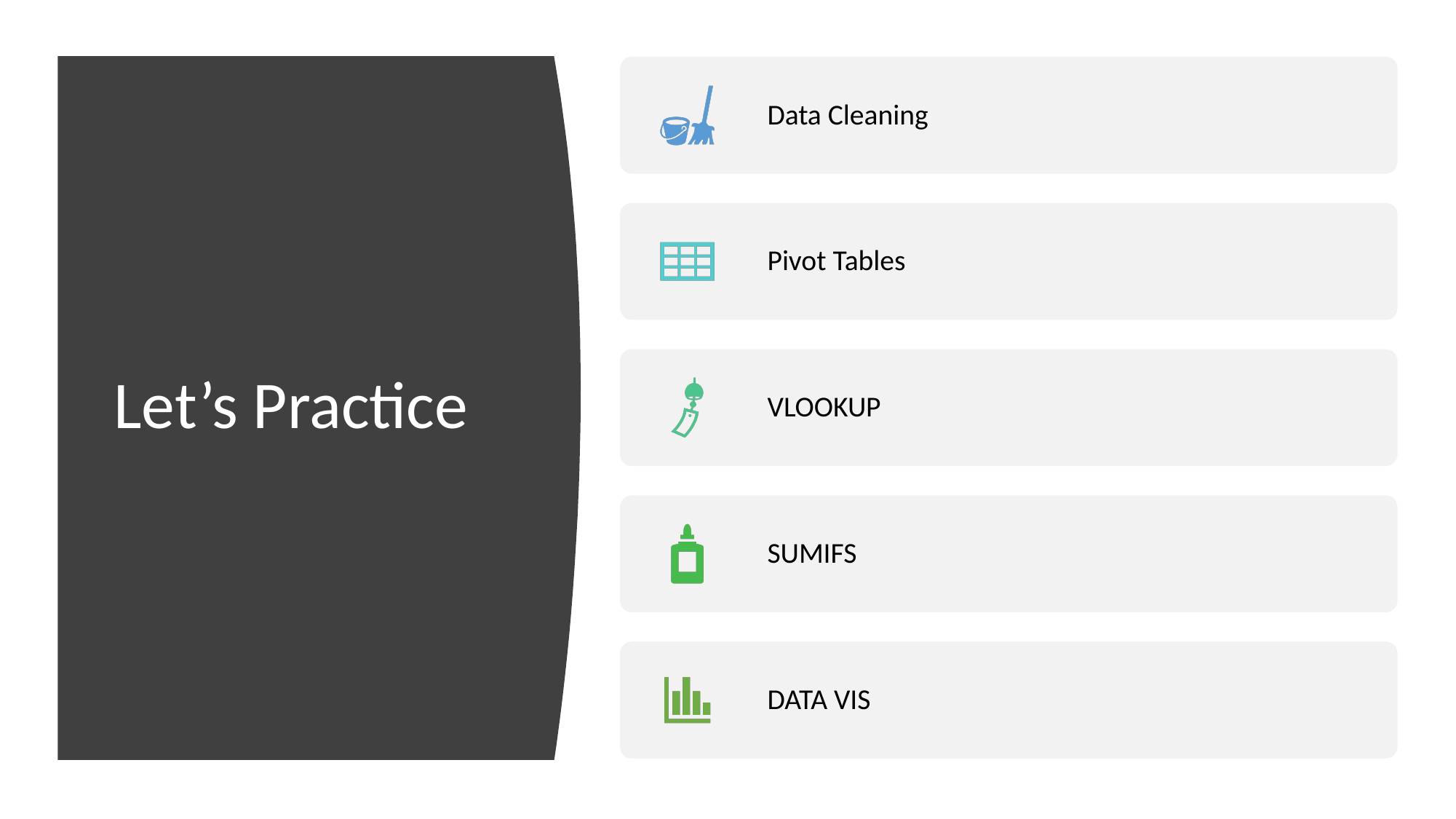

Data Cleaning
Pivot Tables
VLOOKUP
SUMIFS
DATA VIS

# Let’s Practice